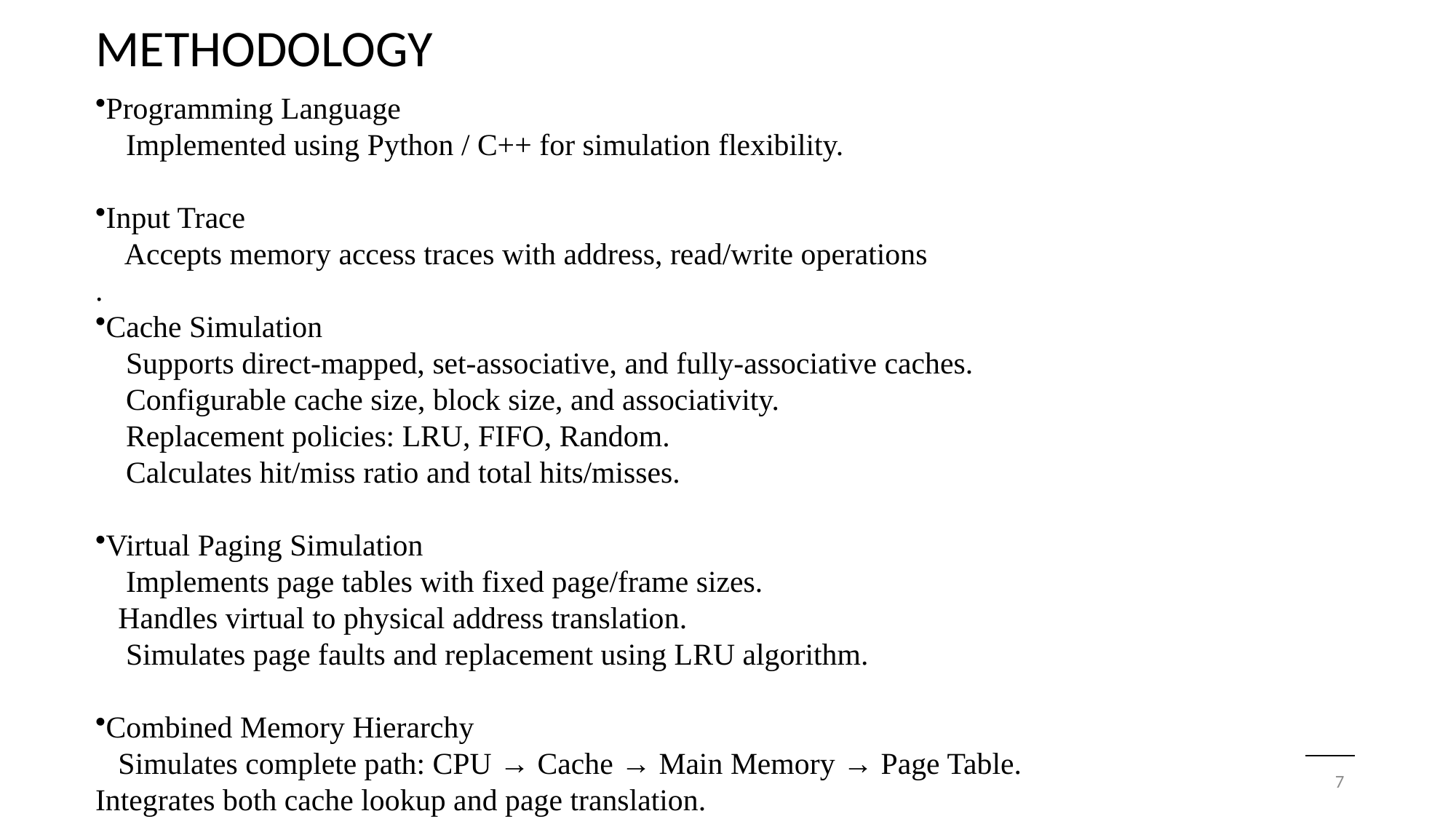

# METHODOLOGY
Programming Language
    Implemented using Python / C++ for simulation flexibility.

Input Trace
    Accepts memory access traces with address, read/write operations
.
Cache Simulation
    Supports direct-mapped, set-associative, and fully-associative caches.
    Configurable cache size, block size, and associativity.
    Replacement policies: LRU, FIFO, Random.
    Calculates hit/miss ratio and total hits/misses.

Virtual Paging Simulation
    Implements page tables with fixed page/frame sizes.
   Handles virtual to physical address translation.
    Simulates page faults and replacement using LRU algorithm.

Combined Memory Hierarchy
   Simulates complete path: CPU → Cache → Main Memory → Page Table.
Integrates both cache lookup and page translation.
7